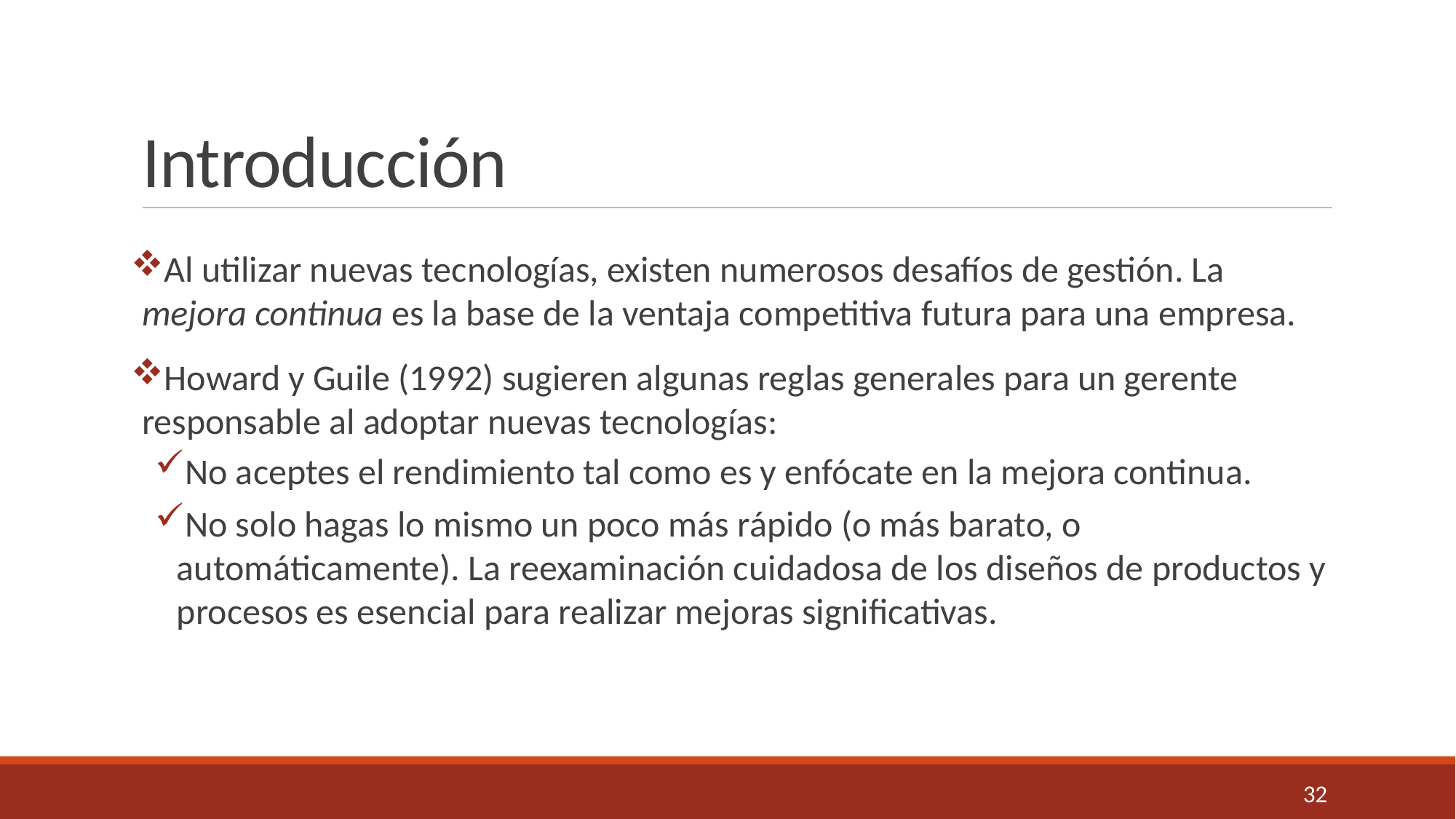

# Introducción
Al utilizar nuevas tecnologías, existen numerosos desafíos de gestión. La mejora continua es la base de la ventaja competitiva futura para una empresa.
Howard y Guile (1992) sugieren algunas reglas generales para un gerente responsable al adoptar nuevas tecnologías:
No aceptes el rendimiento tal como es y enfócate en la mejora continua.
No solo hagas lo mismo un poco más rápido (o más barato, o automáticamente). La reexaminación cuidadosa de los diseños de productos y procesos es esencial para realizar mejoras significativas.
32